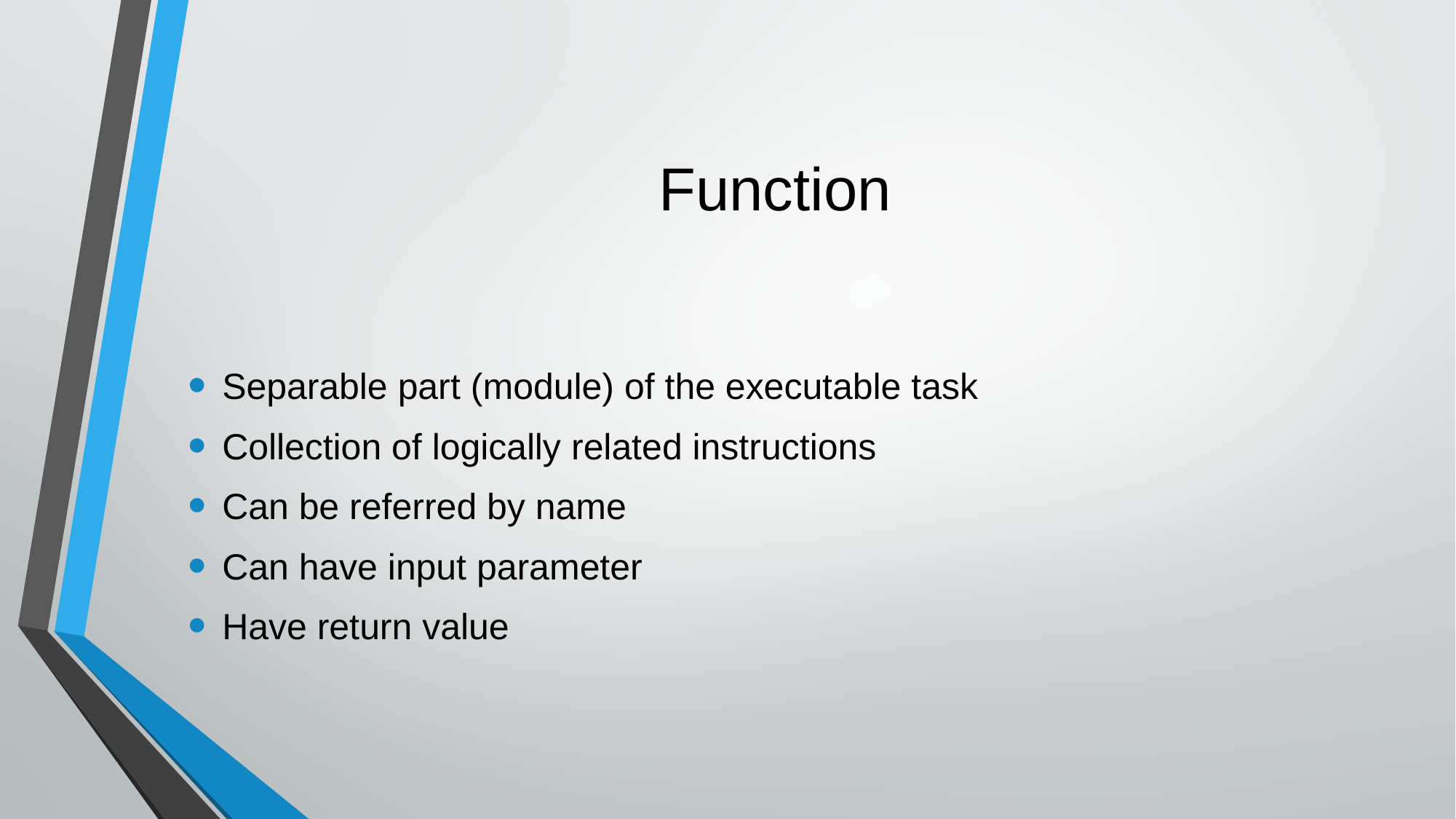

# Function
Separable part (module) of the executable task
Collection of logically related instructions
Can be referred by name
Can have input parameter
Have return value